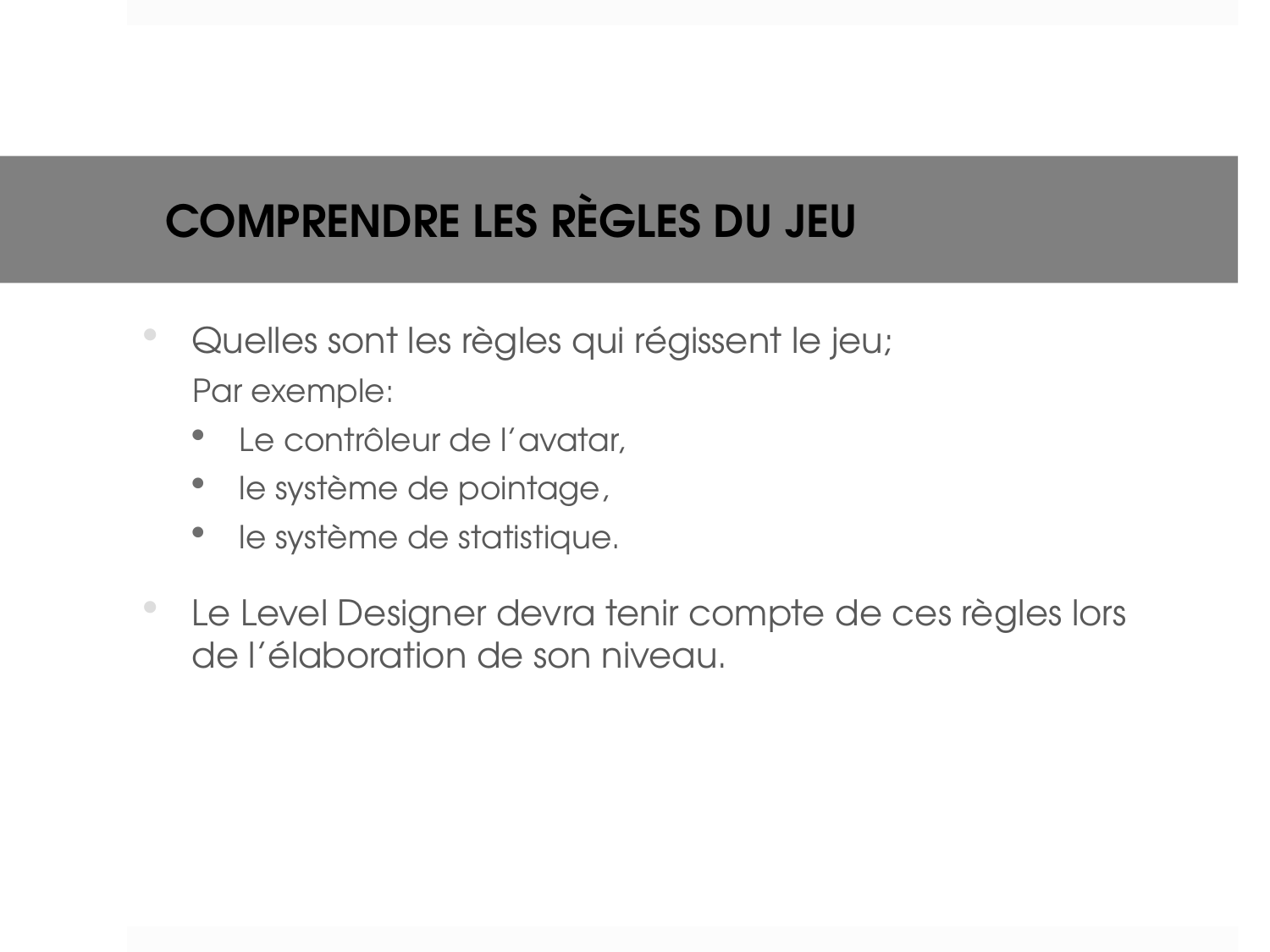

# Comprendre les règles du jeu
Quelles sont les règles qui régissent le jeu;
Par exemple:
Le contrôleur de l’avatar,
le système de pointage,
le système de statistique.
Le Level Designer devra tenir compte de ces règles lors de l’élaboration de son niveau.